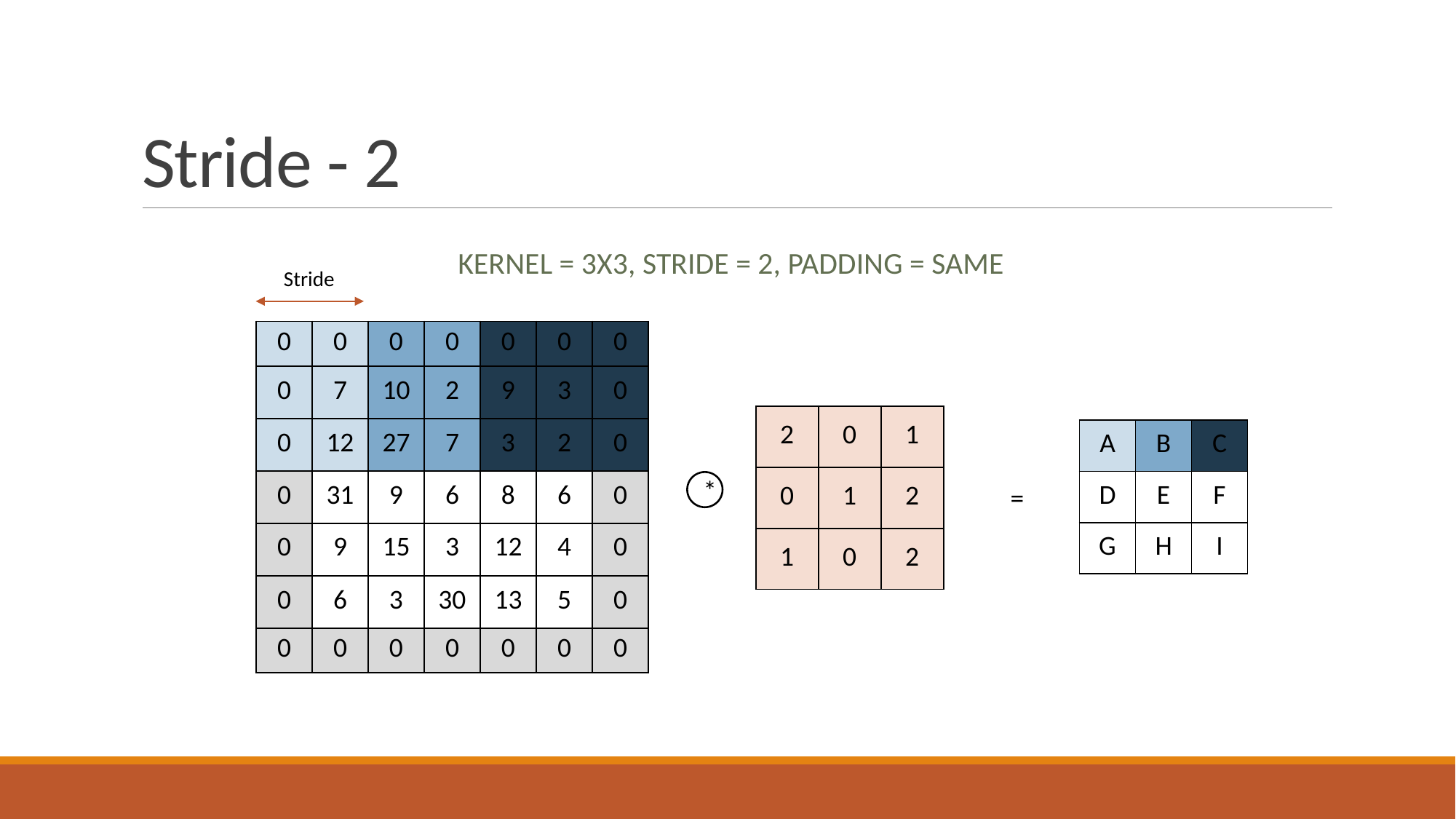

# Stride - 2
Kernel = 3X3, Stride = 2, PADDING = SAME
Stride
| 0 | 0 | 0 | 0 | 0 | 0 | 0 |
| --- | --- | --- | --- | --- | --- | --- |
| 0 | 7 | 10 | 2 | 9 | 3 | 0 |
| 0 | 12 | 27 | 7 | 3 | 2 | 0 |
| 0 | 31 | 9 | 6 | 8 | 6 | 0 |
| 0 | 9 | 15 | 3 | 12 | 4 | 0 |
| 0 | 6 | 3 | 30 | 13 | 5 | 0 |
| 0 | 0 | 0 | 0 | 0 | 0 | 0 |
| 2 | 0 | 1 |
| --- | --- | --- |
| 0 | 1 | 2 |
| 1 | 0 | 2 |
| A | B | C |
| --- | --- | --- |
| D | E | F |
| G | H | I |
*
=